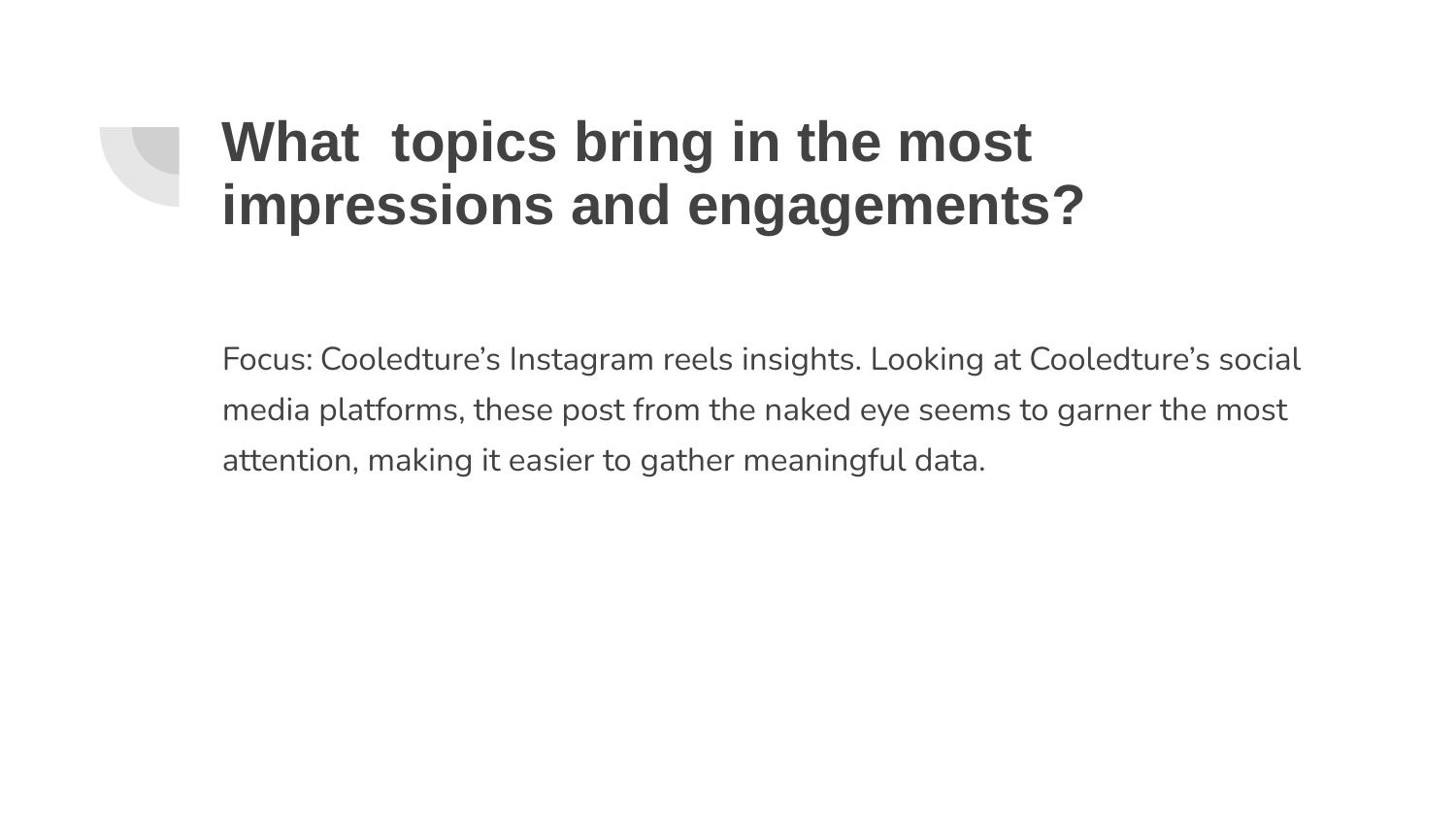

# What  topics bring in the most impressions and engagements?
Focus: Cooledture’s Instagram reels insights. Looking at Cooledture’s social media platforms, these post from the naked eye seems to garner the most attention, making it easier to gather meaningful data.